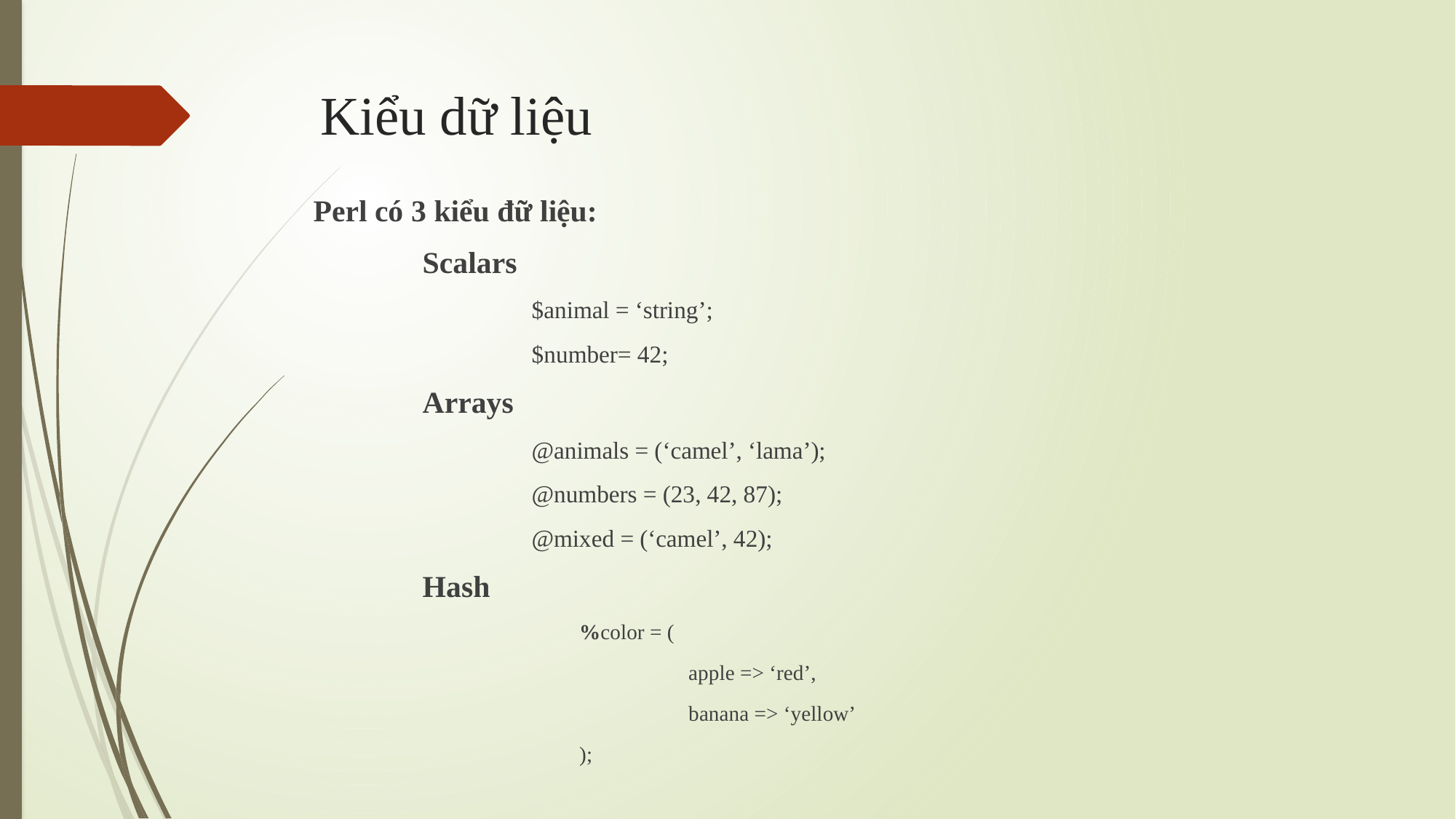

# Kiểu dữ liệu
Perl có 3 kiểu đữ liệu:
	Scalars
		$animal = ‘string’;
		$number= 42;
	Arrays
		@animals = (‘camel’, ‘lama’);
		@numbers = (23, 42, 87);
		@mixed = (‘camel’, 42);
	Hash
		%color = (
			apple => ‘red’,
			banana => ‘yellow’
		);